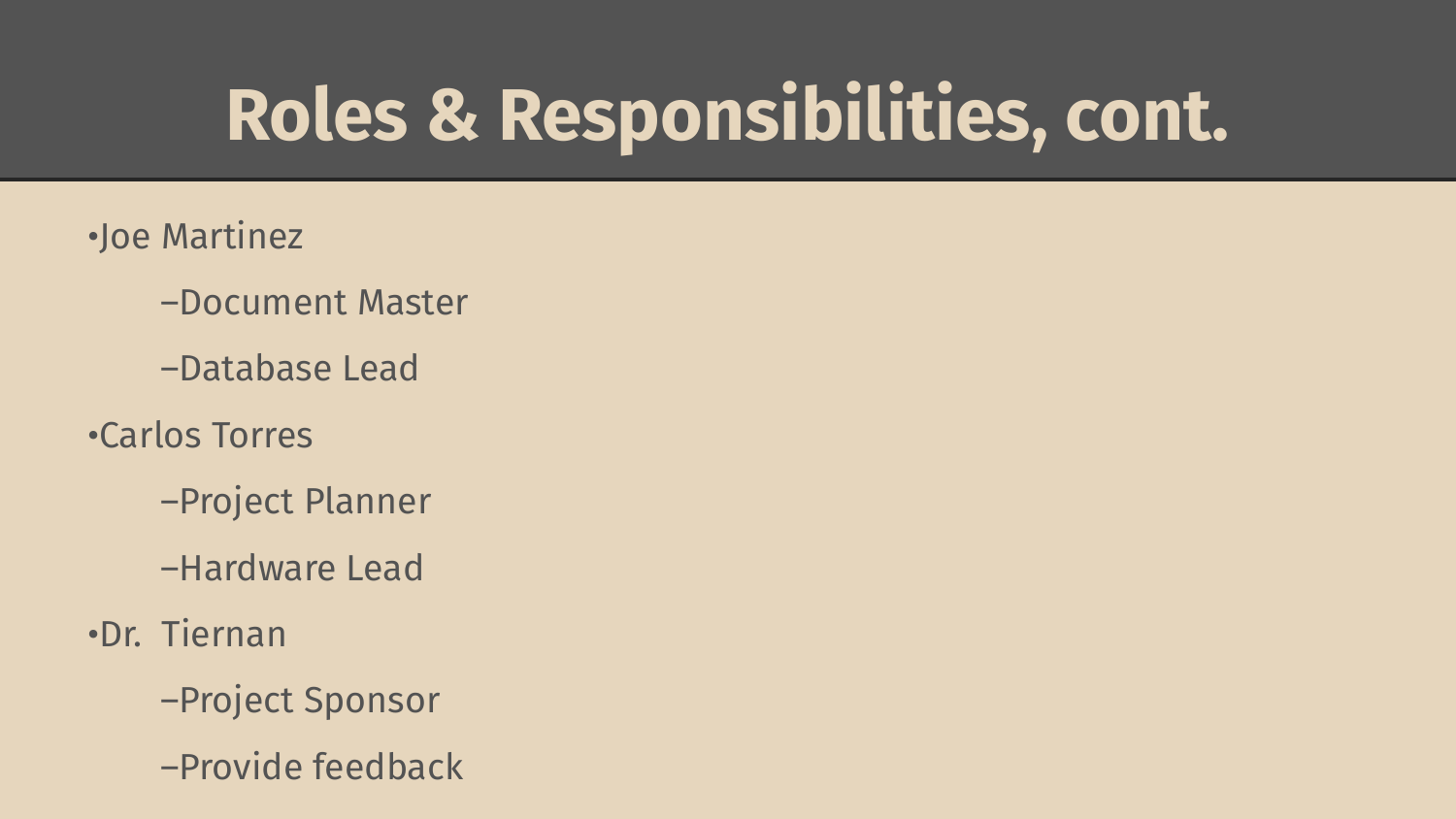

# Roles & Responsibilities, cont.
•Joe Martinez
–Document Master
–Database Lead
•Carlos Torres
–Project Planner
–Hardware Lead
•Dr.  Tiernan
–Project Sponsor
–Provide feedback